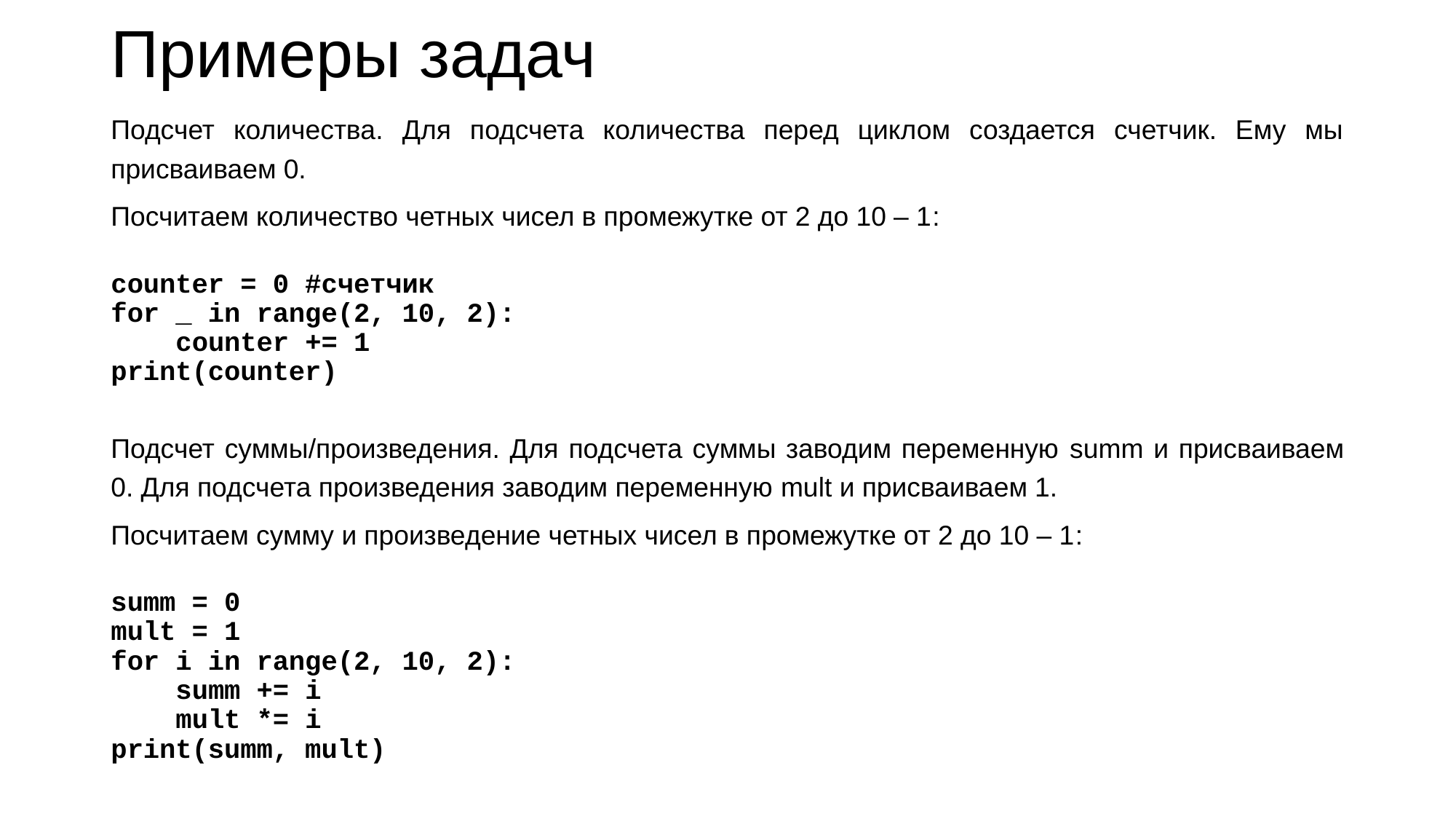

# Примеры задач
Подсчет количества. Для подсчета количества перед циклом создается счетчик. Ему мы присваиваем 0.
Посчитаем количество четных чисел в промежутке от 2 до 10 – 1:

counter = 0 #счетчик
for _ in range(2, 10, 2):
    counter += 1
print(counter)

Подсчет суммы/произведения. Для подсчета суммы заводим переменную summ и присваиваем 0. Для подсчета произведения заводим переменную mult и присваиваем 1.
Посчитаем сумму и произведение четных чисел в промежутке от 2 до 10 – 1:

summ = 0
mult = 1
for i in range(2, 10, 2):
    summ += i
    mult *= i
print(summ, mult)